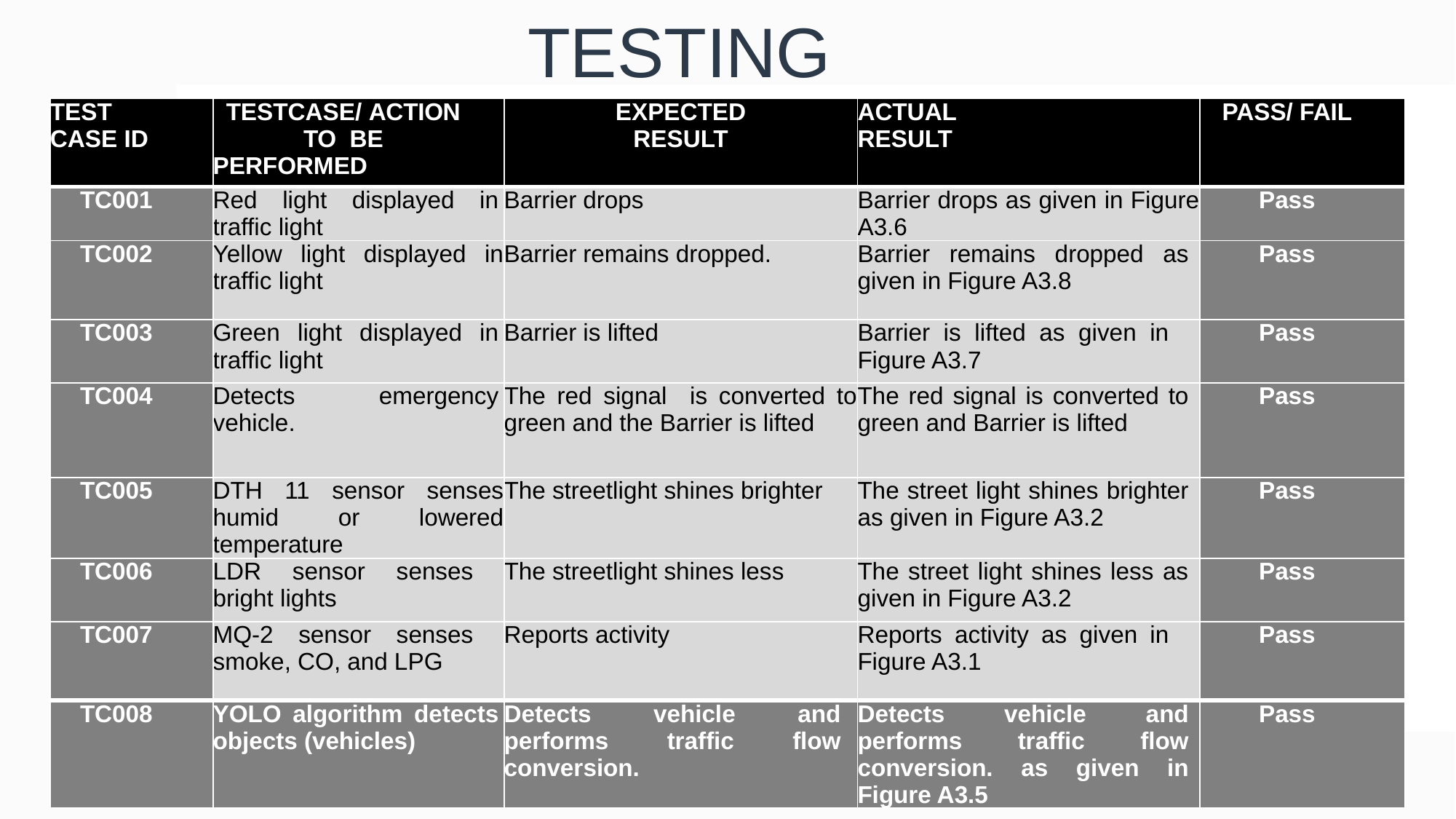

# TESTING
| TEST CASE ID | TESTCASE/ ACTION TO BE PERFORMED | EXPECTED RESULT | ACTUAL RESULT | PASS/ FAIL |
| --- | --- | --- | --- | --- |
| TC001 | Red light displayed in traffic light | Barrier drops | Barrier drops as given in Figure A3.6 | Pass |
| TC002 | Yellow light displayed in traffic light | Barrier remains dropped. | Barrier remains dropped as given in Figure A3.8 | Pass |
| TC003 | Green light displayed in traffic light | Barrier is lifted | Barrier is lifted as given in Figure A3.7 | Pass |
| TC004 | Detects emergency vehicle. | The red signal is converted to green and the Barrier is lifted | The red signal is converted to green and Barrier is lifted | Pass |
| TC005 | DTH 11 sensor senses humid or lowered temperature | The streetlight shines brighter | The street light shines brighter as given in Figure A3.2 | Pass |
| TC006 | LDR sensor senses bright lights | The streetlight shines less | The street light shines less as given in Figure A3.2 | Pass |
| TC007 | MQ-2 sensor senses smoke, CO, and LPG | Reports activity | Reports activity as given in Figure A3.1 | Pass |
| TC008 | YOLO algorithm detects objects (vehicles) | Detects vehicle and performs traffic flow conversion. | Detects vehicle and performs traffic flow conversion. as given in Figure A3.5 | Pass |